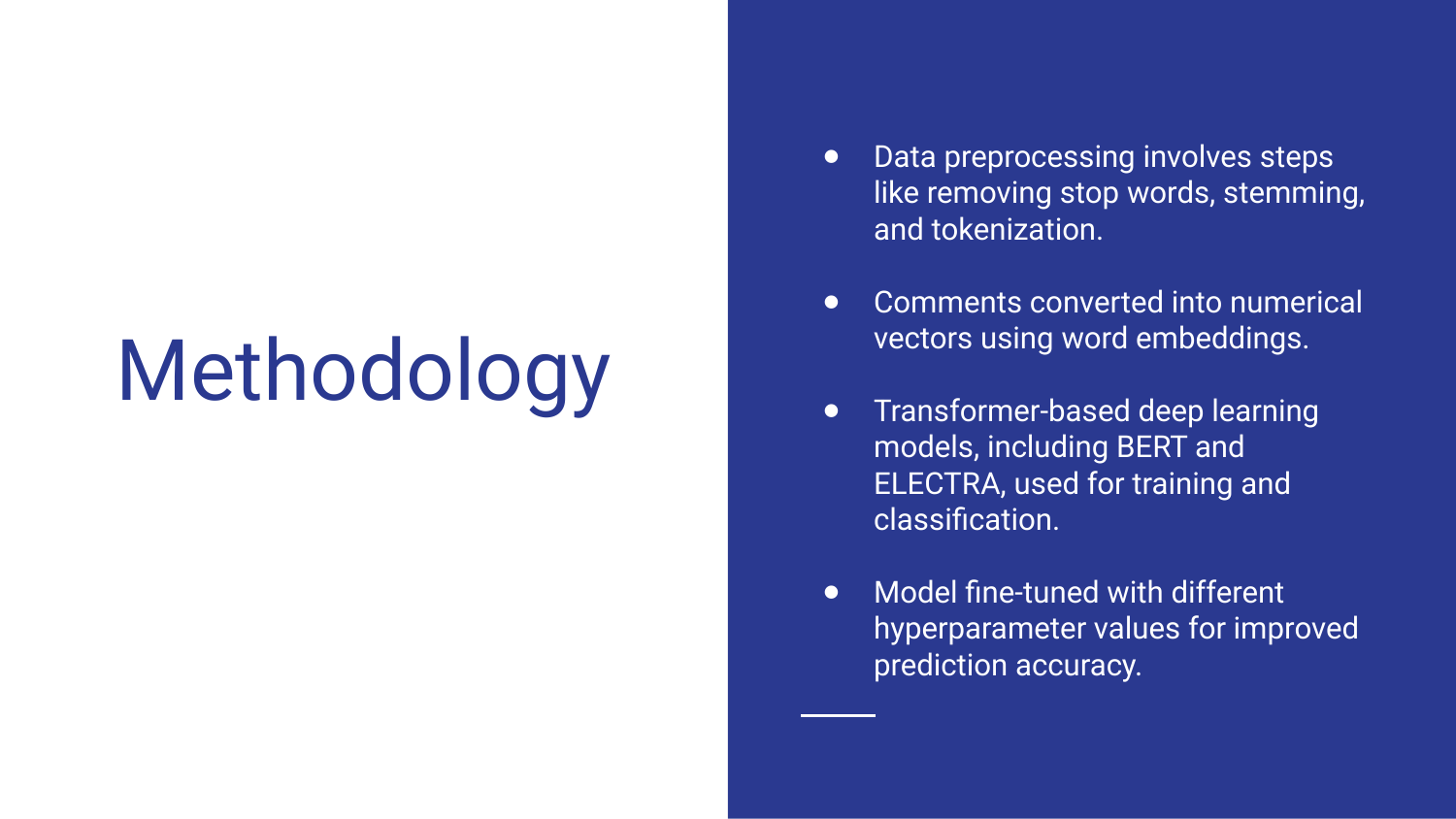

Data preprocessing involves steps like removing stop words, stemming, and tokenization.

Comments converted into numerical vectors using word embeddings.

Transformer-based deep learning models, including BERT and ELECTRA, used for training and classification.

Model fine-tuned with different hyperparameter values for improved prediction accuracy.
# Methodology